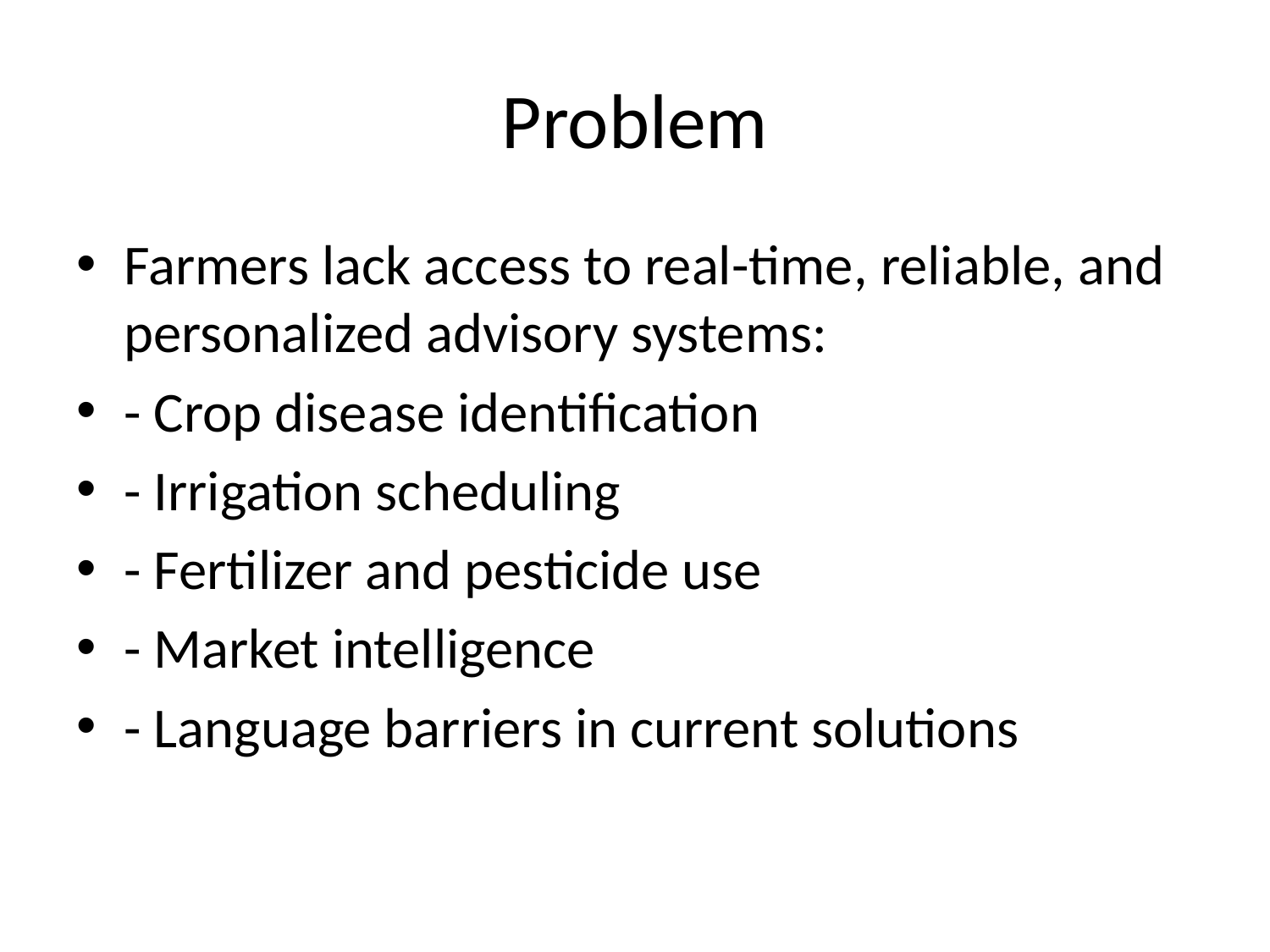

# Problem
Farmers lack access to real-time, reliable, and personalized advisory systems:
- Crop disease identification
- Irrigation scheduling
- Fertilizer and pesticide use
- Market intelligence
- Language barriers in current solutions